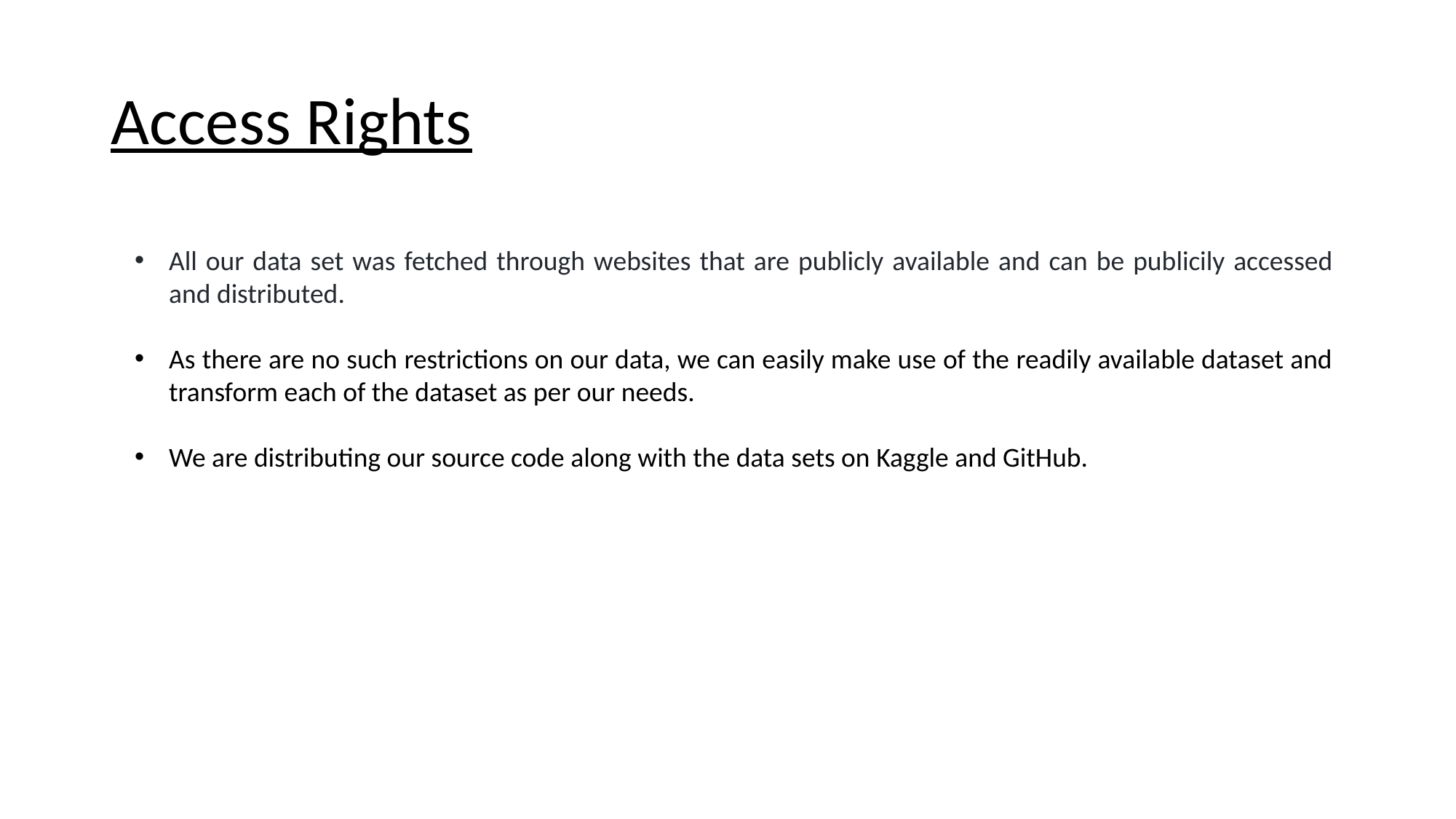

# Access Rights

All our data set was fetched through websites that are publicly available and can be publicily accessed and distributed.

As there are no such restrictions on our data, we can easily make use of the readily available dataset and transform each of the dataset as per our needs.

We are distributing our source code along with the data sets on Kaggle and GitHub.